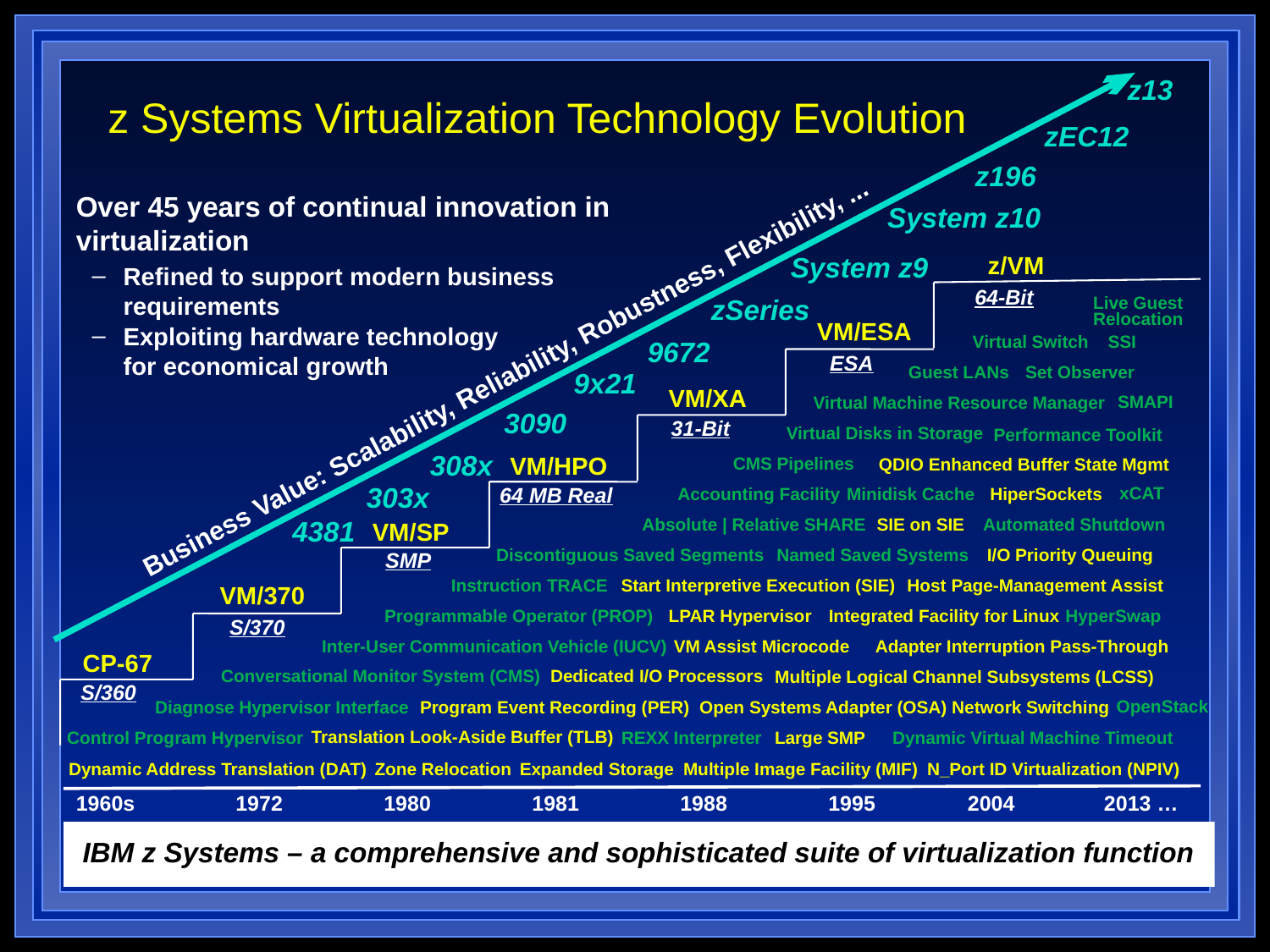

z13

zEC12
z196
System z10
System z9
z/VM

64-Bit
zSeries
Live Guest
Relocation
VM/ESA
Virtual Switch
SSI
9672
Business Value: Scalability, Reliability, Robustness, Flexibility, ...
ESA

Guest LANs
Set Observer
9x21
VM/XA
SMAPI
Virtual Machine Resource Manager
3090
31-Bit
Virtual Disks in Storage
Performance Toolkit
308x
VM/HPO
CMS Pipelines
QDIO Enhanced Buffer State Mgmt
303x
xCAT
Minidisk Cache
HiperSockets
Accounting Facility
64 MB Real

Absolute | Relative SHARE
SIE on SIE
Automated Shutdown
4381
VM/SP
Discontiguous Saved Segments
Named Saved Systems
I/O Priority Queuing
SMP
Instruction TRACE
Start Interpretive Execution (SIE)
Host Page-Management Assist
VM/370
Programmable Operator (PROP)
LPAR Hypervisor
Integrated Facility for Linux
HyperSwap
S/370

Inter-User Communication Vehicle (IUCV)
VM Assist Microcode
Adapter Interruption Pass-Through
CP-67
Conversational Monitor System (CMS)
Dedicated I/O Processors
Multiple Logical Channel Subsystems (LCSS)
S/360
OpenStack
Open Systems Adapter (OSA) Network Switching
Diagnose Hypervisor Interface
Program Event Recording (PER)
Translation Look-Aside Buffer (TLB)
Control Program Hypervisor
REXX Interpreter
Large SMP
Dynamic Virtual Machine Timeout
Dynamic Address Translation (DAT)
Zone Relocation
Expanded Storage
Multiple Image Facility (MIF)
N_Port ID Virtualization (NPIV)
1960s
1972
1980
1981
1988
1995
2004
2013 …

IBM z Systems – a comprehensive and sophisticated suite of virtualization function
# z Systems Virtualization Technology Evolution
Over 45 years of continual innovation in virtualization
Refined to support modern business requirements
Exploiting hardware technology
for economical growth